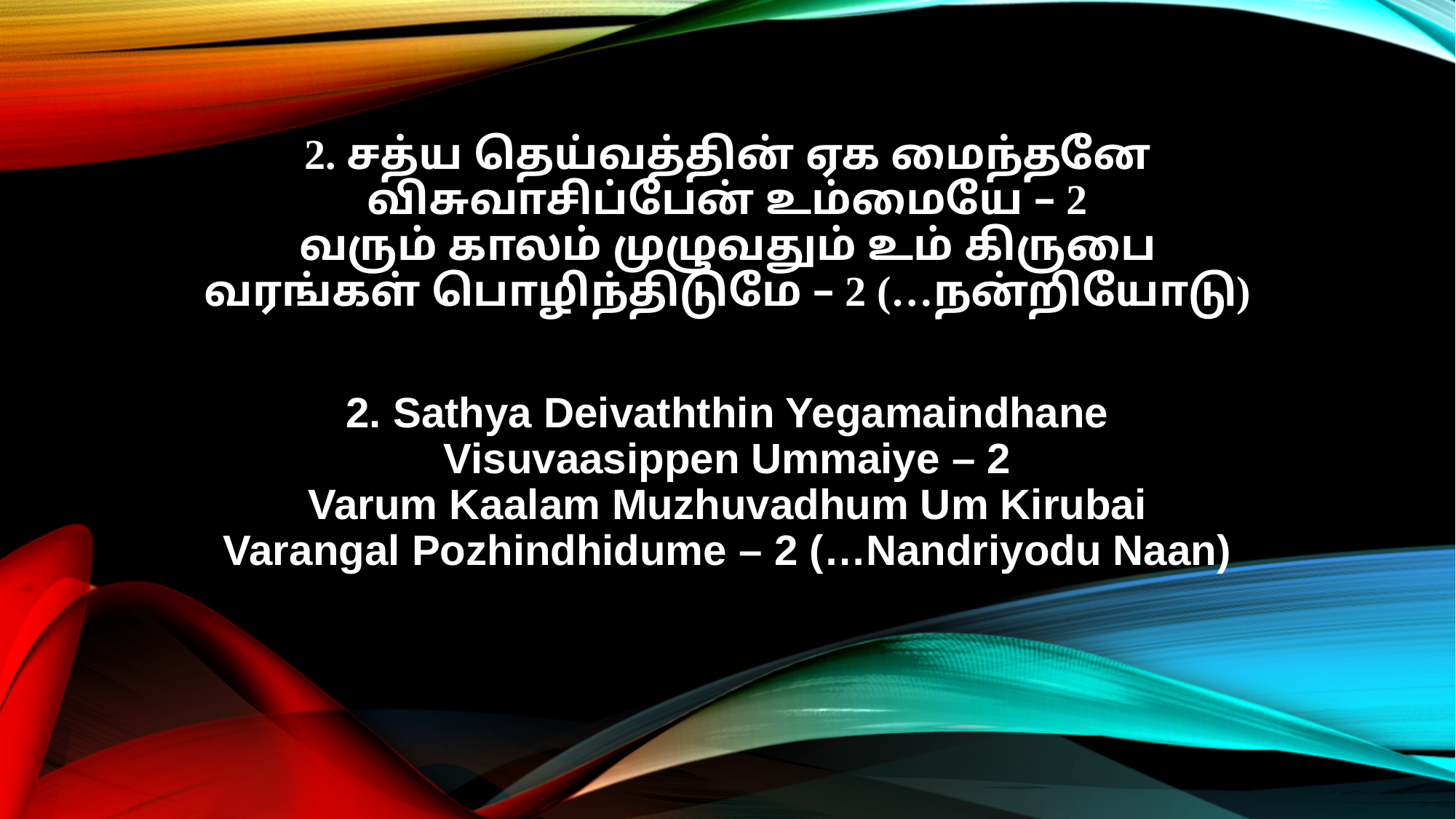

2. சத்ய தெய்வத்தின் ஏக மைந்தனே
விசுவாசிப்பேன் உம்மையே – 2
வரும் காலம் முழுவதும் உம் கிருபை
வரங்கள் பொழிந்திடுமே – 2 (…நன்றியோடு)

2. Sathya Deivaththin Yegamaindhane
Visuvaasippen Ummaiye – 2
Varum Kaalam Muzhuvadhum Um Kirubai
Varangal Pozhindhidume – 2 (…Nandriyodu Naan)